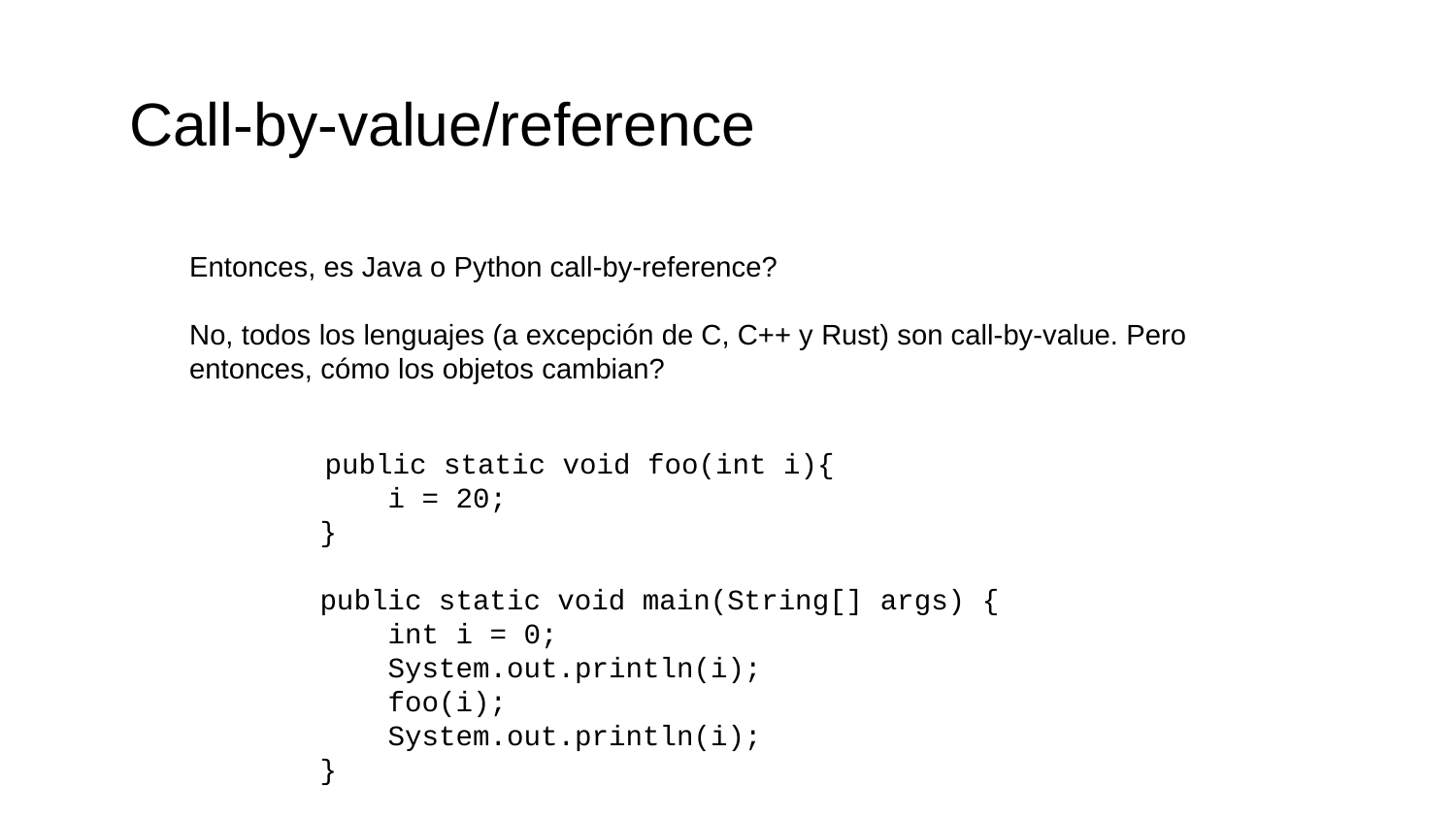

Call-by-value/reference
Entonces, es Java o Python call-by-reference?

No, todos los lenguajes (a excepción de C, C++ y Rust) son call-by-value. Pero entonces, cómo los objetos cambian?

public static void foo(int i){
        i = 20;
    }

    public static void main(String[] args) {
        int i = 0;
        System.out.println(i);
        foo(i);
        System.out.println(i);
    }